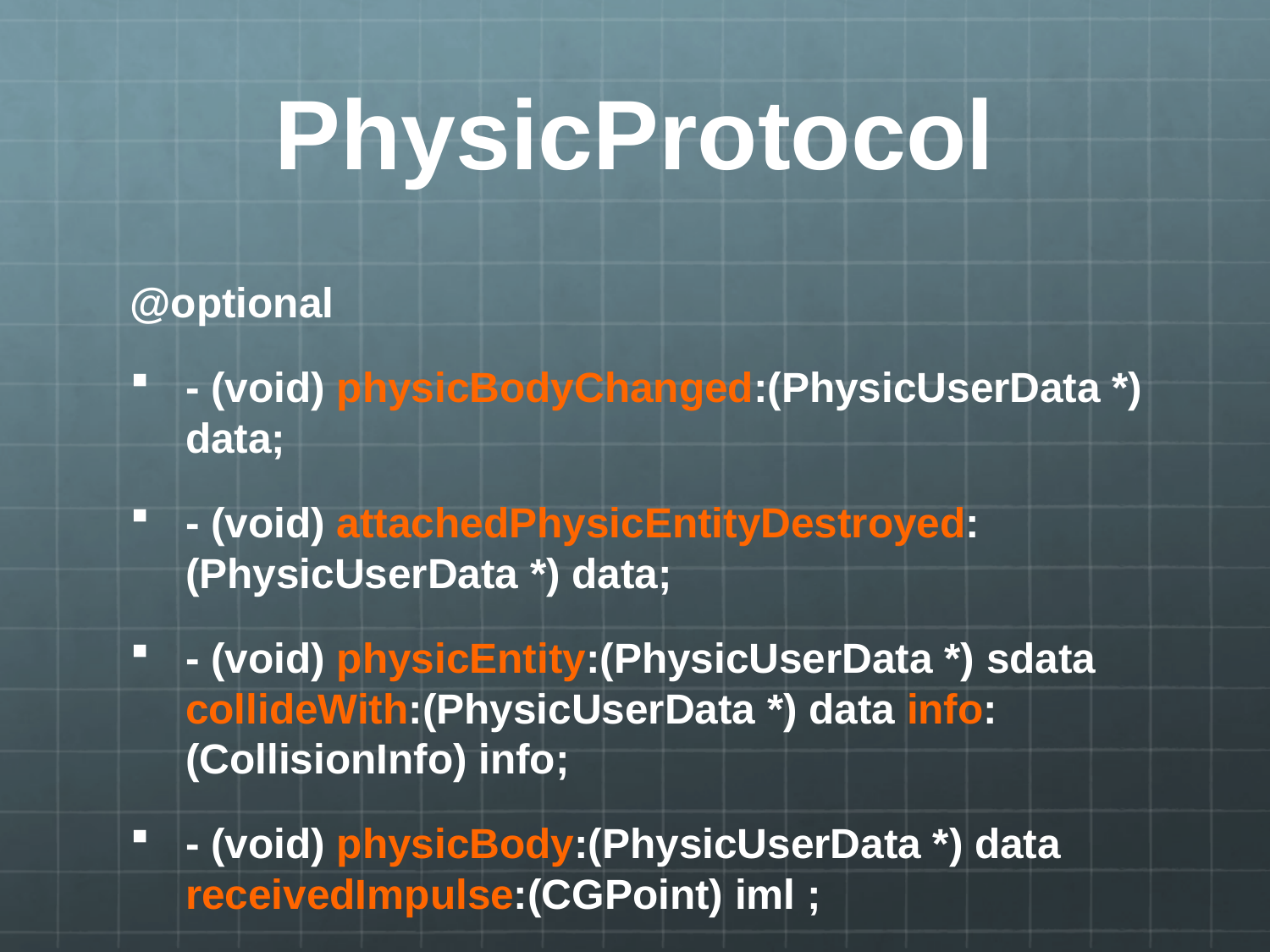

# PhysicProtocol
@optional
- (void) physicBodyChanged:(PhysicUserData *) data;
- (void) attachedPhysicEntityDestroyed: (PhysicUserData *) data;
- (void) physicEntity:(PhysicUserData *) sdata collideWith:(PhysicUserData *) data info:(CollisionInfo) info;
- (void) physicBody:(PhysicUserData *) data receivedImpulse:(CGPoint) iml ;